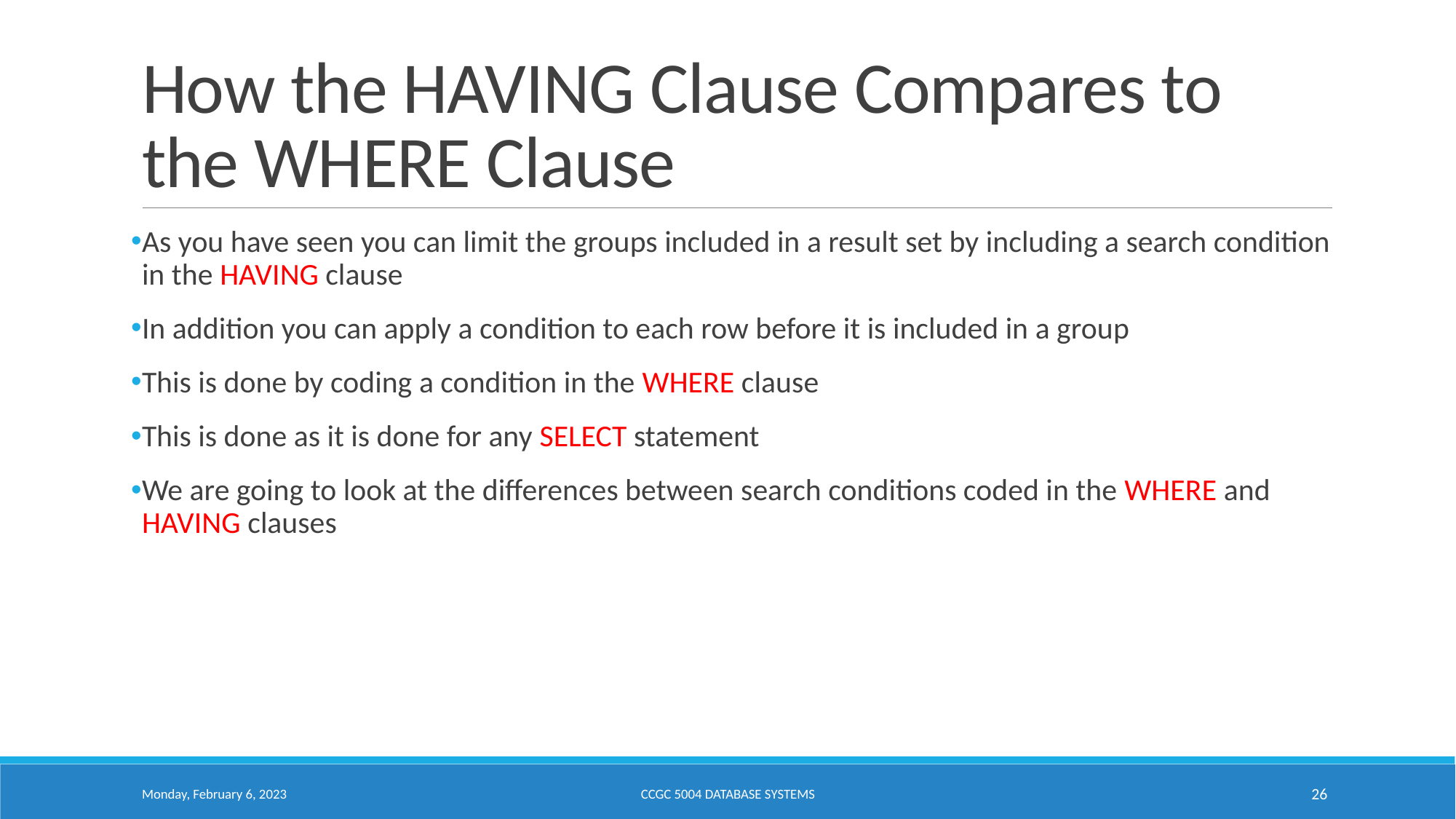

# How the HAVING Clause Compares to the WHERE Clause
As you have seen you can limit the groups included in a result set by including a search condition in the HAVING clause
In addition you can apply a condition to each row before it is included in a group
This is done by coding a condition in the WHERE clause
This is done as it is done for any SELECT statement
We are going to look at the differences between search conditions coded in the WHERE and HAVING clauses
Monday, February 6, 2023
CCGC 5004 Database Systems
26